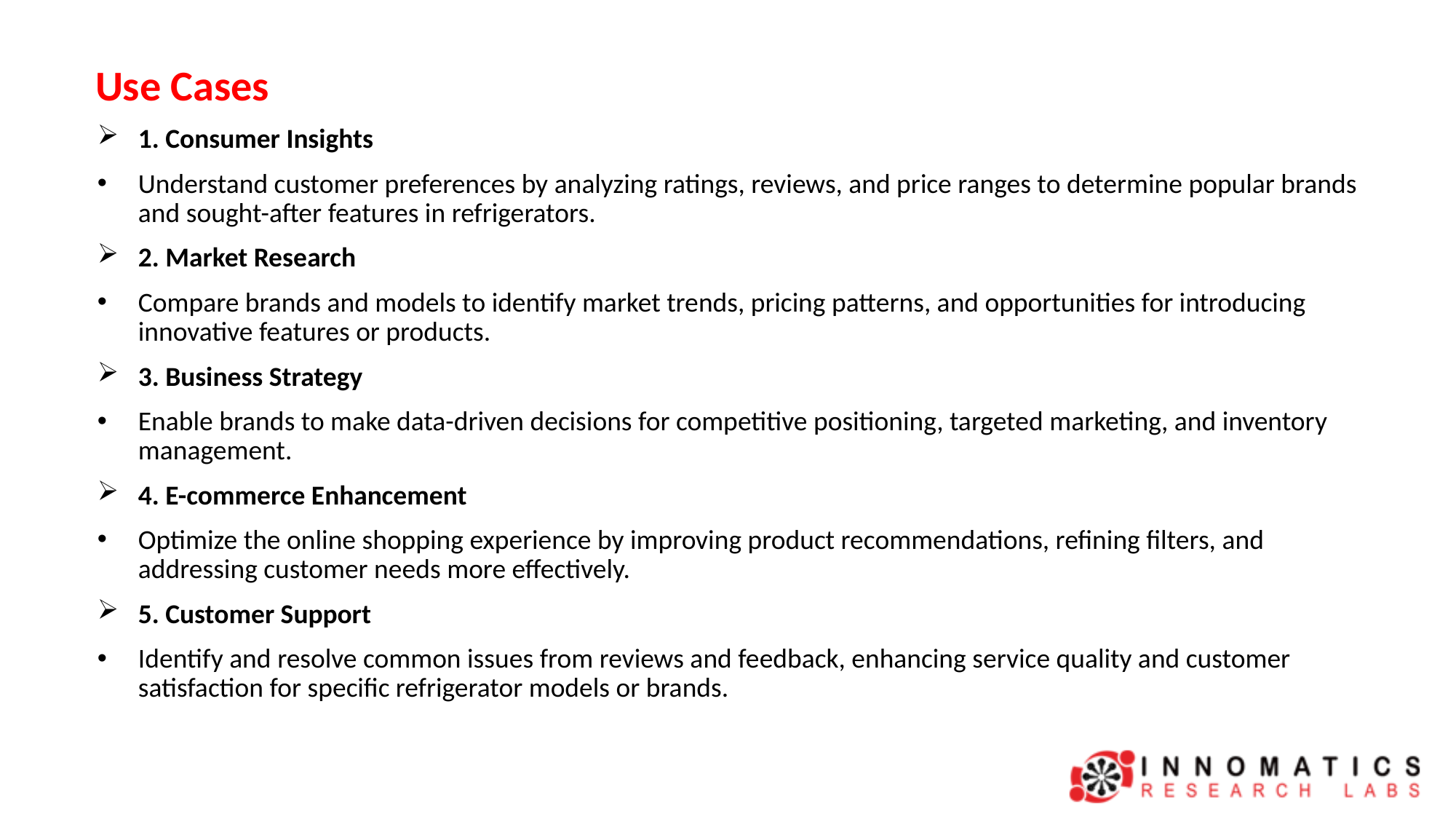

Use Cases
1. Consumer Insights
Understand customer preferences by analyzing ratings, reviews, and price ranges to determine popular brands and sought-after features in refrigerators.
2. Market Research
Compare brands and models to identify market trends, pricing patterns, and opportunities for introducing innovative features or products.
3. Business Strategy
Enable brands to make data-driven decisions for competitive positioning, targeted marketing, and inventory management.
4. E-commerce Enhancement
Optimize the online shopping experience by improving product recommendations, refining filters, and addressing customer needs more effectively.
5. Customer Support
Identify and resolve common issues from reviews and feedback, enhancing service quality and customer satisfaction for specific refrigerator models or brands.